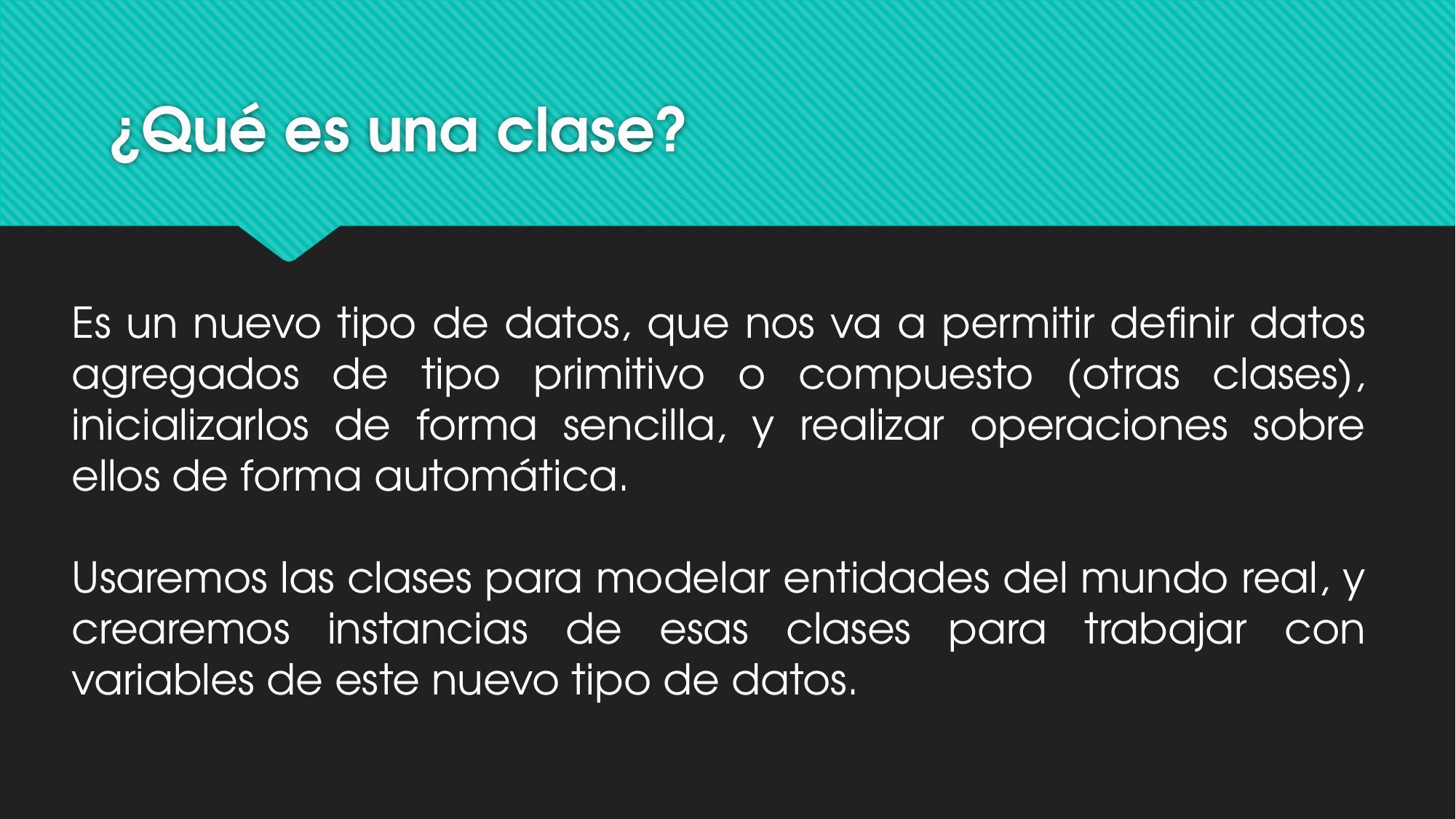

# ¿Qué es una clase?
Es un nuevo tipo de datos, que nos va a permitir definir datos agregados de tipo primitivo o compuesto (otras clases), inicializarlos de forma sencilla, y realizar operaciones sobre ellos de forma automática.

Usaremos las clases para modelar entidades del mundo real, y crearemos instancias de esas clases para trabajar con variables de este nuevo tipo de datos.